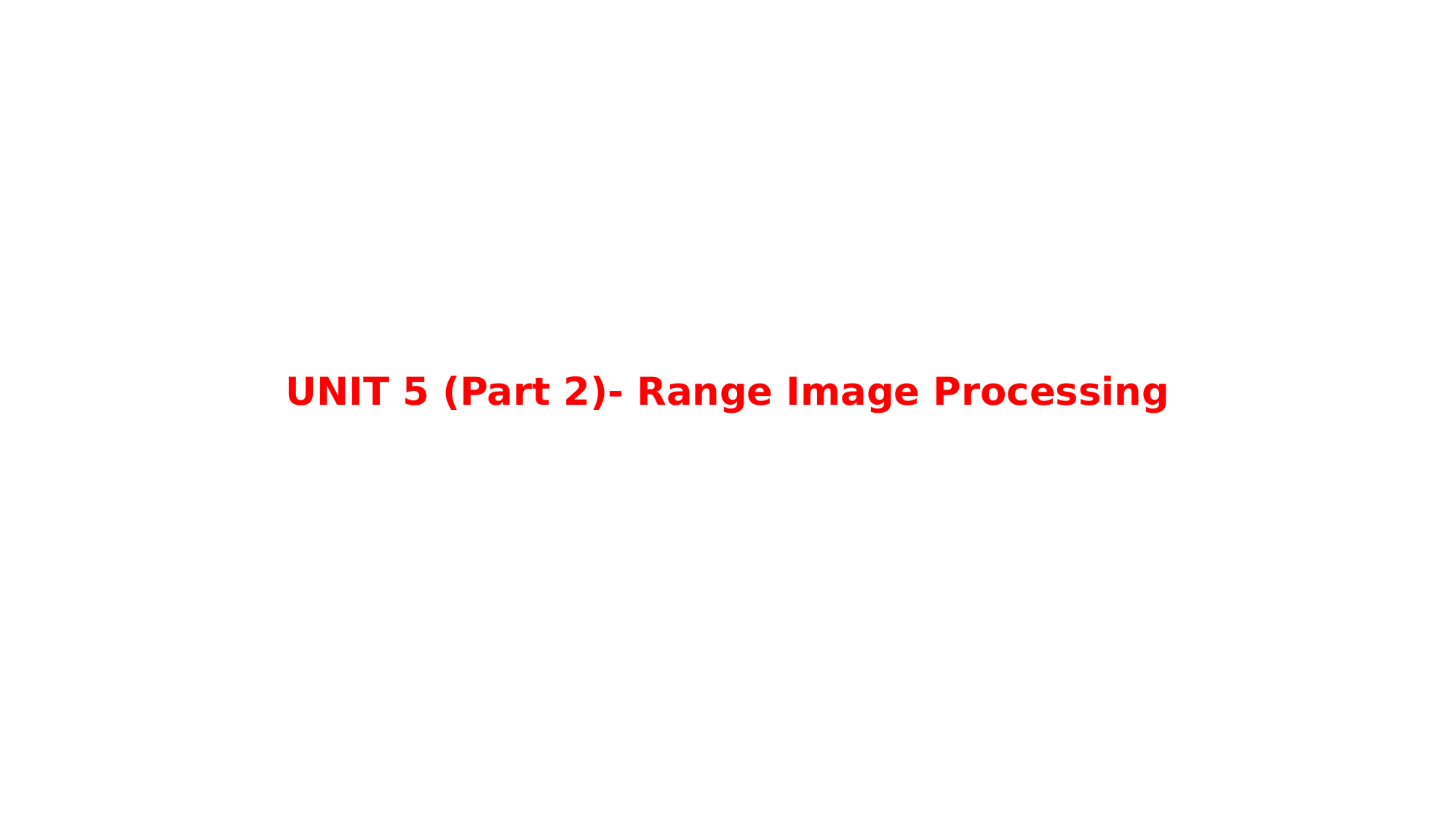

# UNIT 5 (Part 2)- Range Image Processing